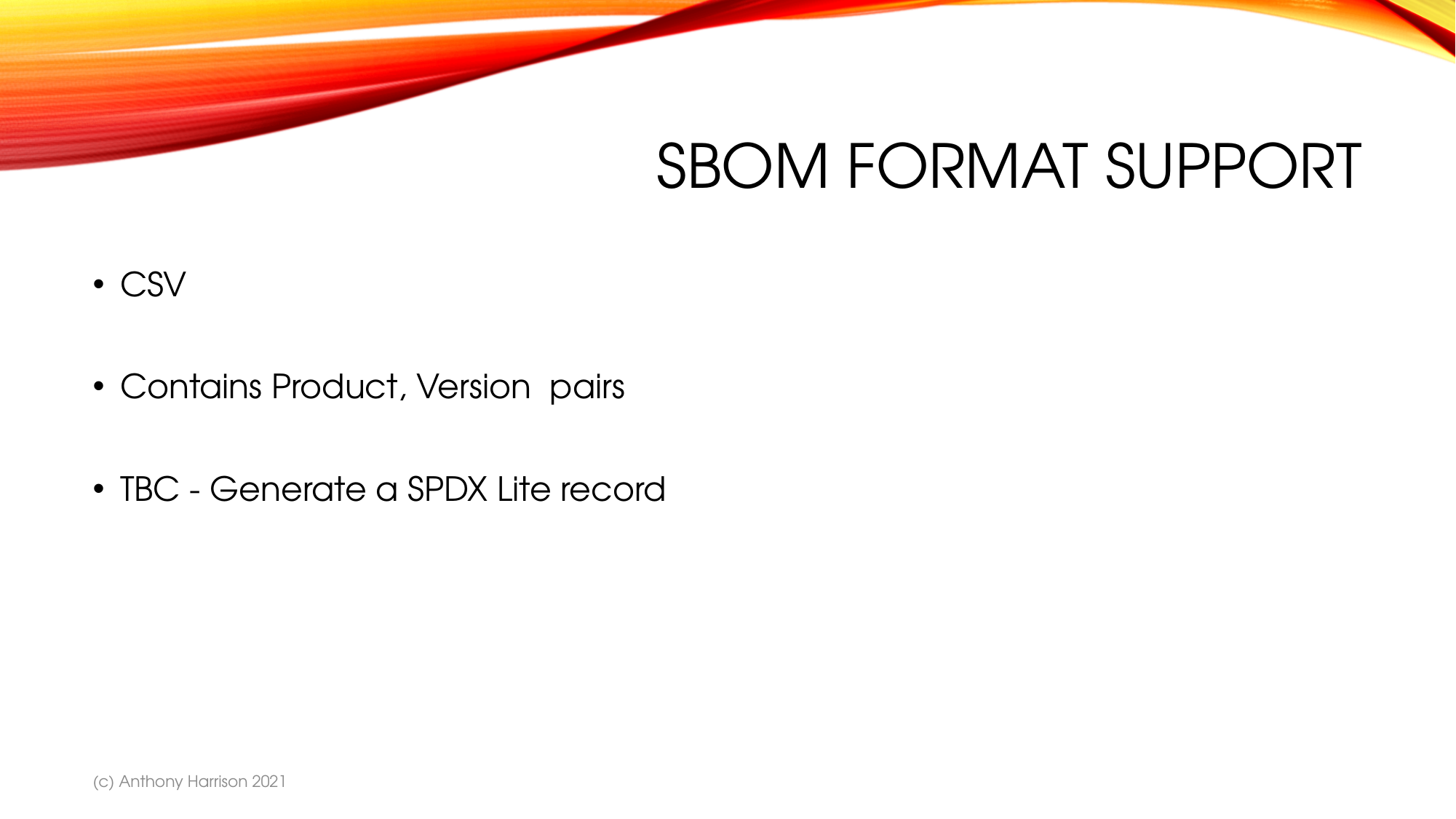

# SBOM Format support
CSV

Contains Product, Version  pairs

TBC - Generate a SPDX Lite record

(c) Anthony Harrison 2021